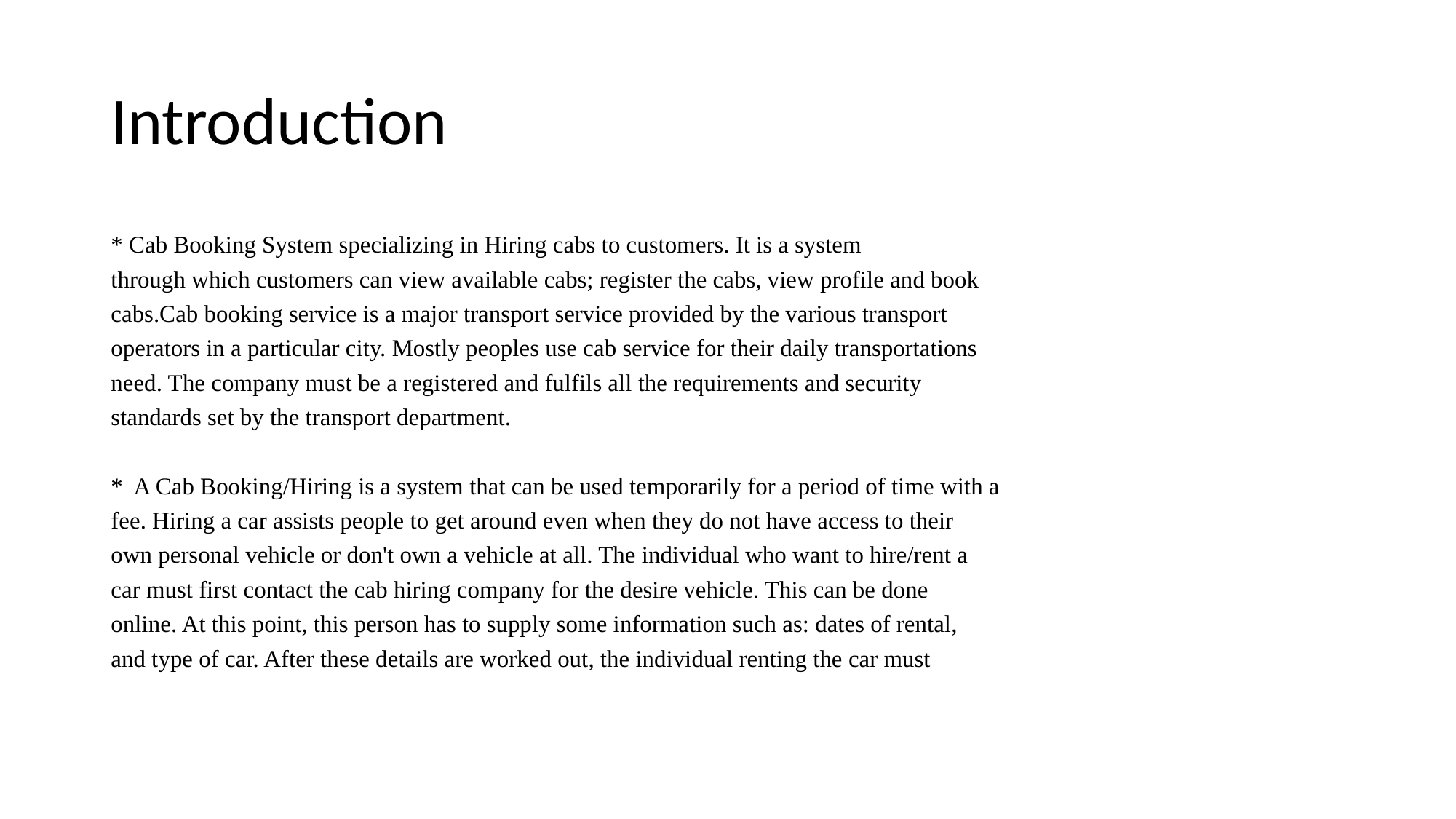

# Introduction
* Cab Booking System specializing in Hiring cabs to customers. It is a system
through which customers can view available cabs; register the cabs, view profile and book
cabs.Cab booking service is a major transport service provided by the various transport
operators in a particular city. Mostly peoples use cab service for their daily transportations
need. The company must be a registered and fulfils all the requirements and security
standards set by the transport department.

*  A Cab Booking/Hiring is a system that can be used temporarily for a period of time with a
fee. Hiring a car assists people to get around even when they do not have access to their
own personal vehicle or don't own a vehicle at all. The individual who want to hire/rent a
car must first contact the cab hiring company for the desire vehicle. This can be done
online. At this point, this person has to supply some information such as: dates of rental,
and type of car. After these details are worked out, the individual renting the car must